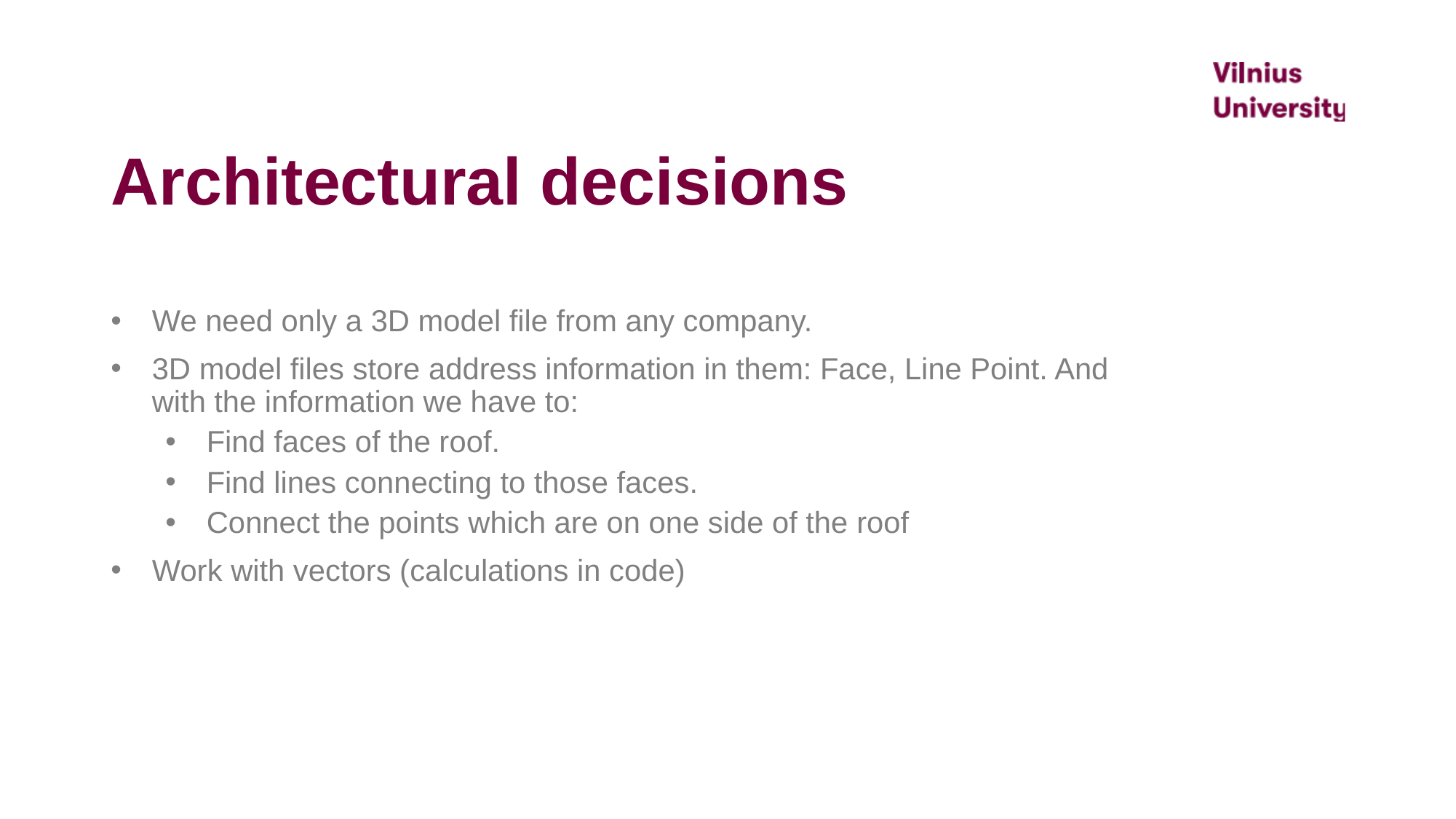

# Architectural decisions
We need only a 3D model file from any company.
3D model files store address information in them: Face, Line Point. And with the information we have to:
Find faces of the roof.
Find lines connecting to those faces.
Connect the points which are on one side of the roof
Work with vectors (calculations in code)